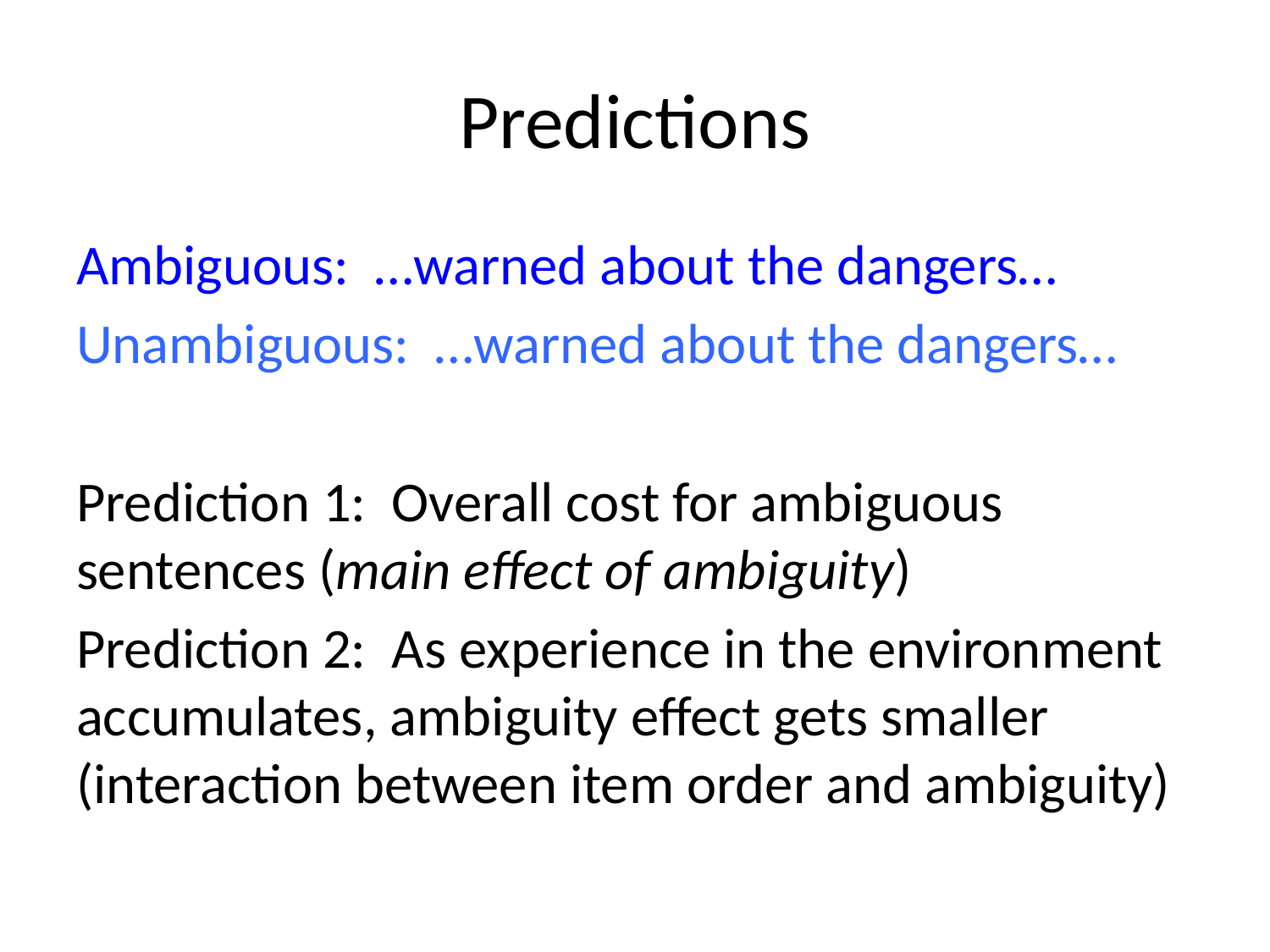

# Predictions
Ambiguous:  …warned about the dangers…
Unambiguous:  …warned about the dangers…

Prediction 1:  Overall cost for ambiguous sentences (main effect of ambiguity)
Prediction 2:  As experience in the environment accumulates, ambiguity effect gets smaller (interaction between item order and ambiguity)